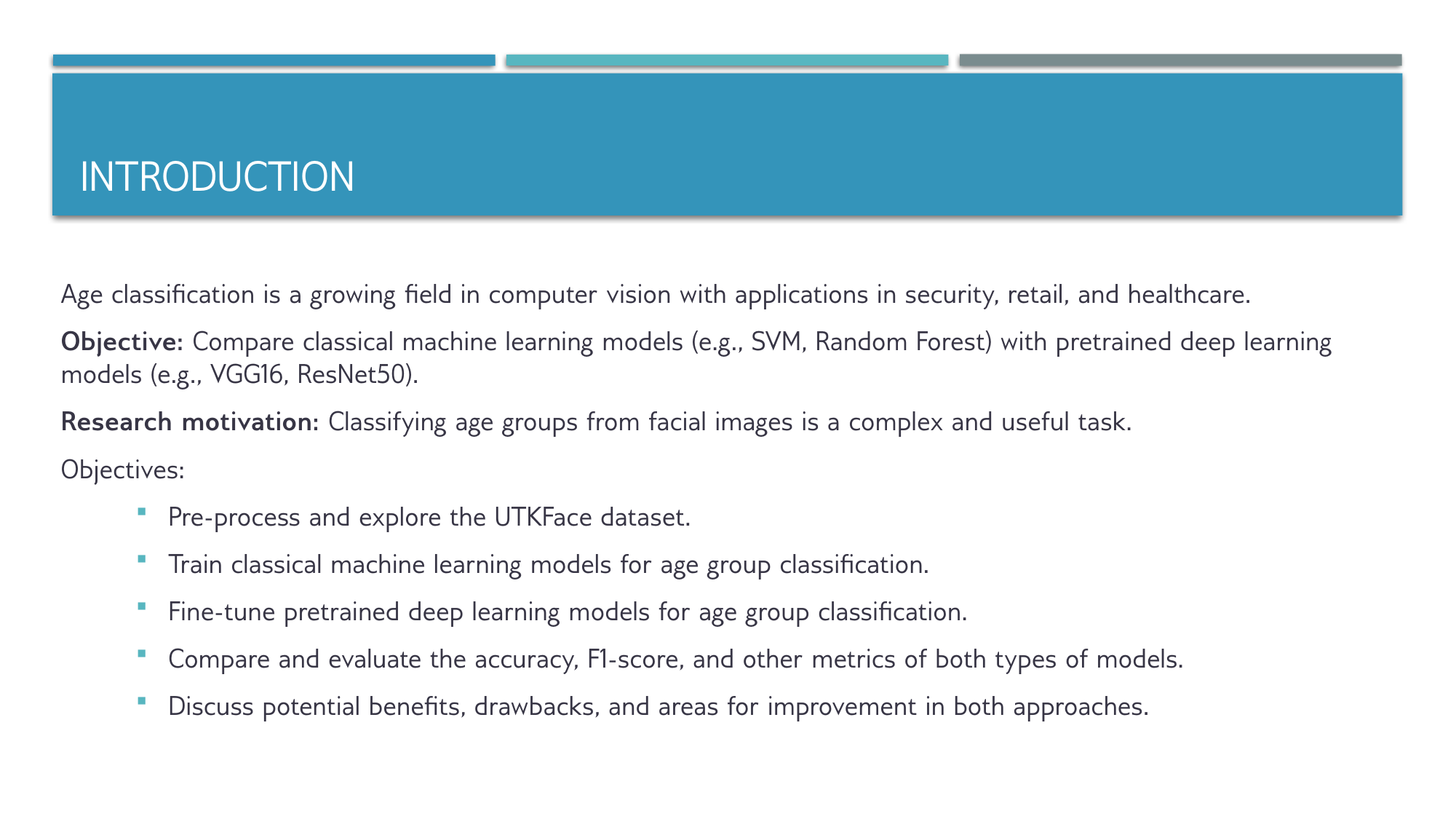

# Introduction
Age classification is a growing field in computer vision with applications in security, retail, and healthcare.
Objective: Compare classical machine learning models (e.g., SVM, Random Forest) with pretrained deep learning models (e.g., VGG16, ResNet50).
Research motivation: Classifying age groups from facial images is a complex and useful task.
Objectives:
Pre-process and explore the UTKFace dataset.
Train classical machine learning models for age group classification.
Fine-tune pretrained deep learning models for age group classification.
Compare and evaluate the accuracy, F1-score, and other metrics of both types of models.
Discuss potential benefits, drawbacks, and areas for improvement in both approaches.